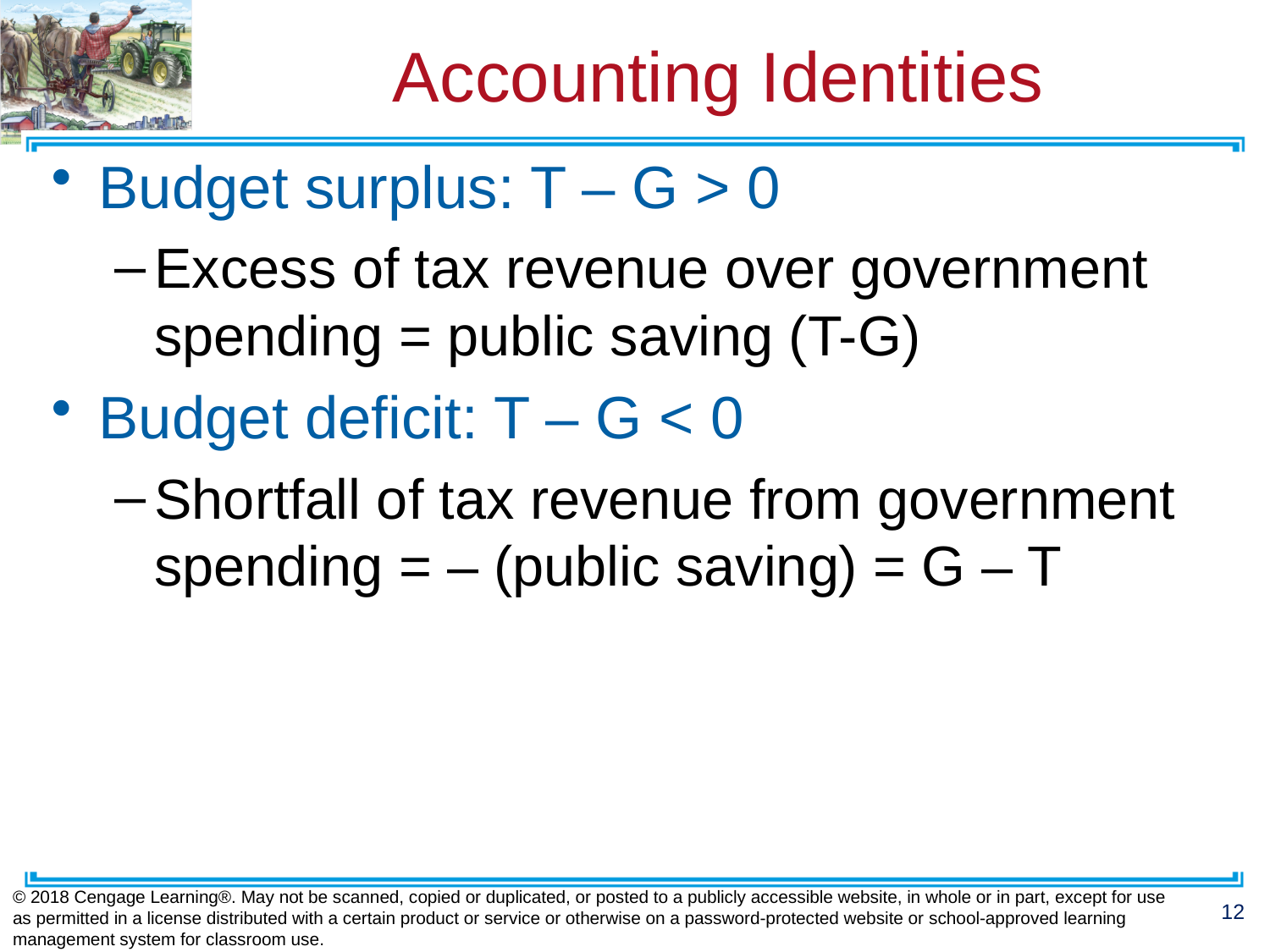

# Accounting Identities
Budget surplus: T – G > 0
Excess of tax revenue over government spending = public saving (T-G)
Budget deficit: T – G < 0
Shortfall of tax revenue from government spending = – (public saving) = G – T
© 2018 Cengage Learning®. May not be scanned, copied or duplicated, or posted to a publicly accessible website, in whole or in part, except for use as permitted in a license distributed with a certain product or service or otherwise on a password-protected website or school-approved learning management system for classroom use.
12